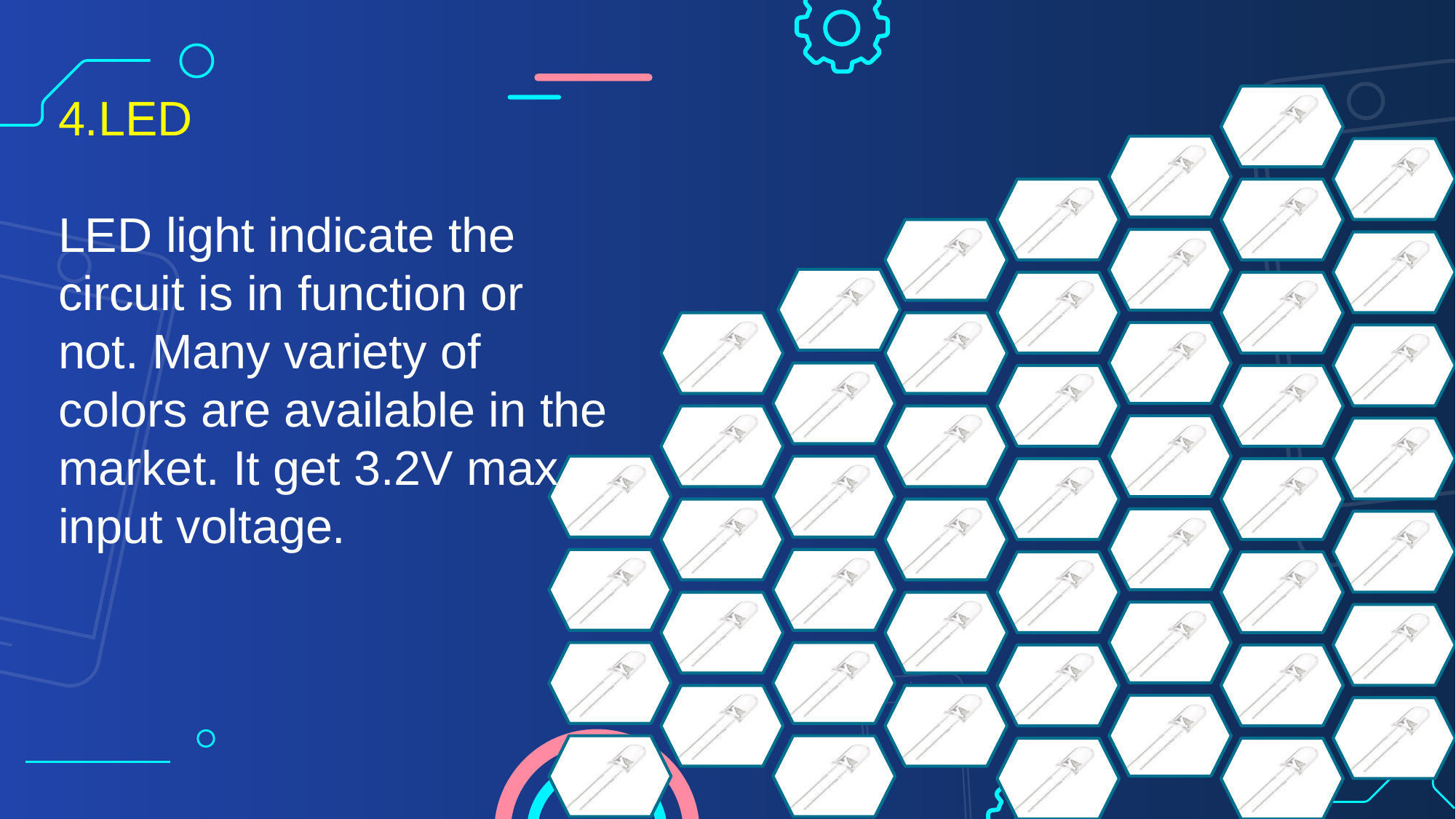

4.LED

LED light indicate the circuit is in function or not. Many variety of colors are available in the market. It get 3.2V max input voltage.